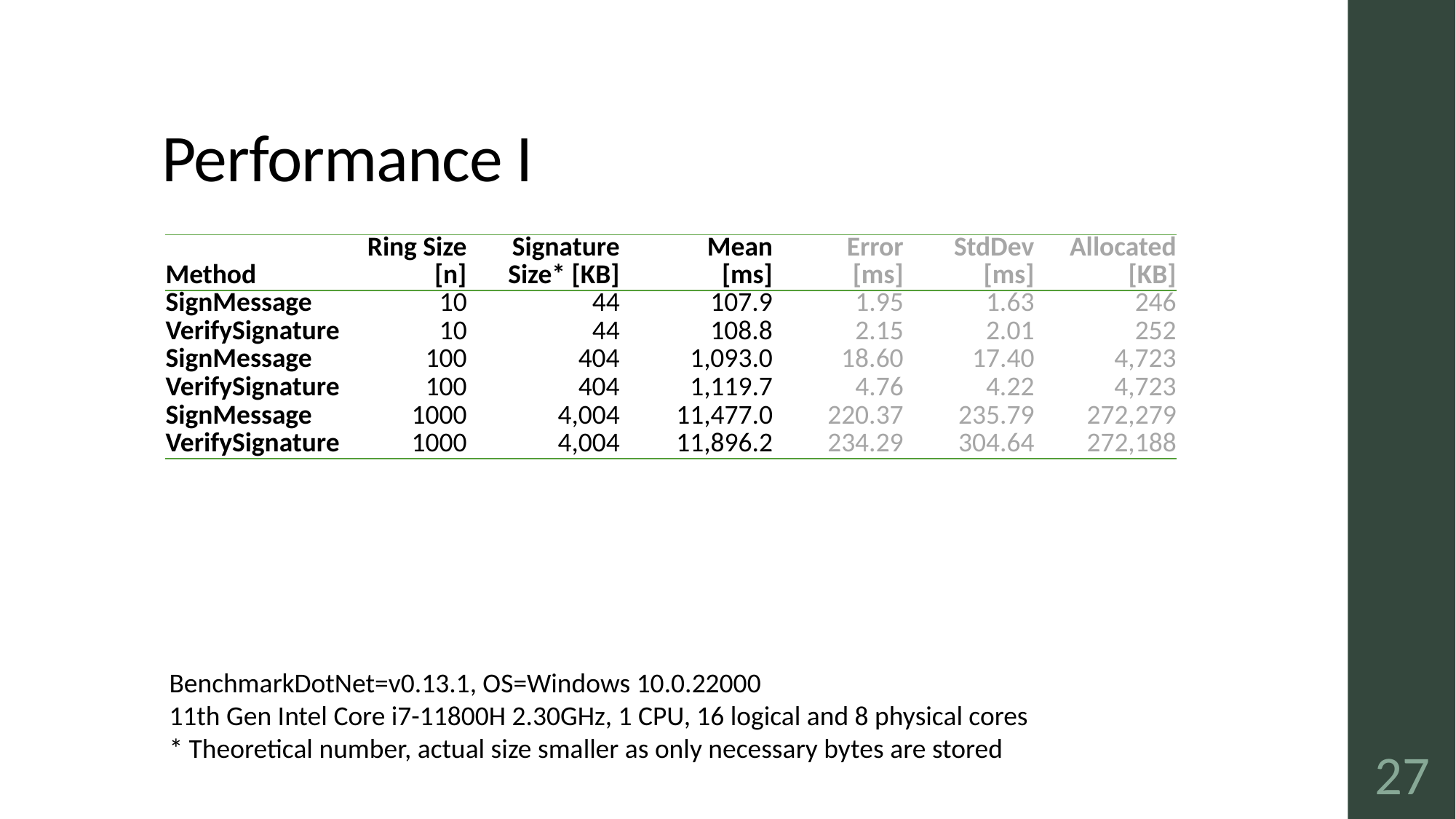

# Performance I
| Method | Ring Size [n] | Signature Size\* [KB] | Mean [ms] | Error [ms] | StdDev [ms] | Allocated [KB] |
| --- | --- | --- | --- | --- | --- | --- |
| SignMessage | 10 | 44 | 107.9 | 1.95 | 1.63 | 246 |
| VerifySignature | 10 | 44 | 108.8 | 2.15 | 2.01 | 252 |
| SignMessage | 100 | 404 | 1,093.0 | 18.60 | 17.40 | 4,723 |
| VerifySignature | 100 | 404 | 1,119.7 | 4.76 | 4.22 | 4,723 |
| SignMessage | 1000 | 4,004 | 11,477.0 | 220.37 | 235.79 | 272,279 |
| VerifySignature | 1000 | 4,004 | 11,896.2 | 234.29 | 304.64 | 272,188 |
BenchmarkDotNet=v0.13.1, OS=Windows 10.0.22000
11th Gen Intel Core i7-11800H 2.30GHz, 1 CPU, 16 logical and 8 physical cores
* Theoretical number, actual size smaller as only necessary bytes are stored
27